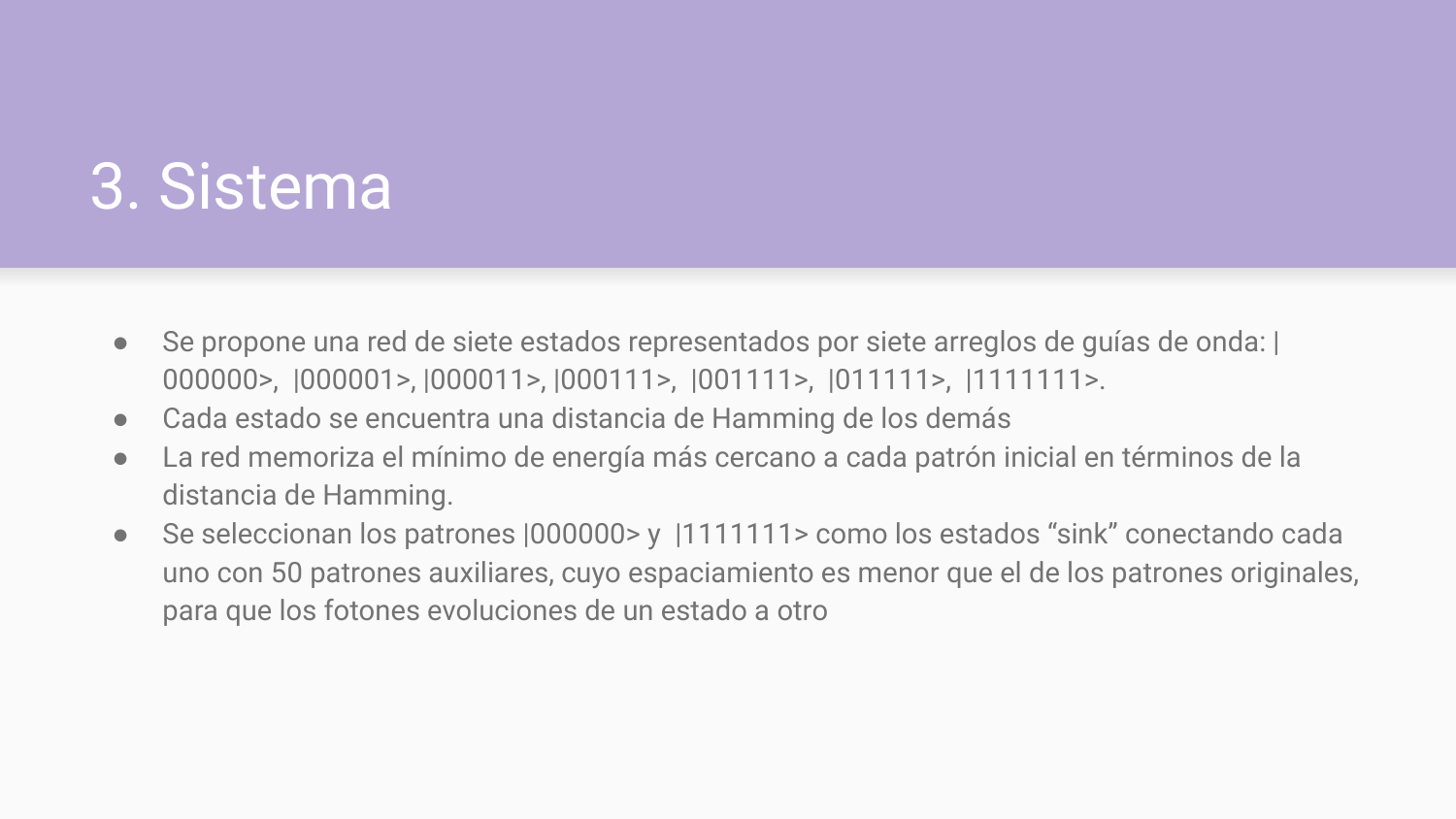

# 3. Sistema
Se propone una red de siete estados representados por siete arreglos de guías de onda: |000000>,  |000001>, |000011>, |000111>,  |001111>,  |011111>,  |1111111>.
Cada estado se encuentra una distancia de Hamming de los demás
La red memoriza el mínimo de energía más cercano a cada patrón inicial en términos de la distancia de Hamming.
Se seleccionan los patrones |000000> y  |1111111> como los estados “sink” conectando cada uno con 50 patrones auxiliares, cuyo espaciamiento es menor que el de los patrones originales, para que los fotones evoluciones de un estado a otro